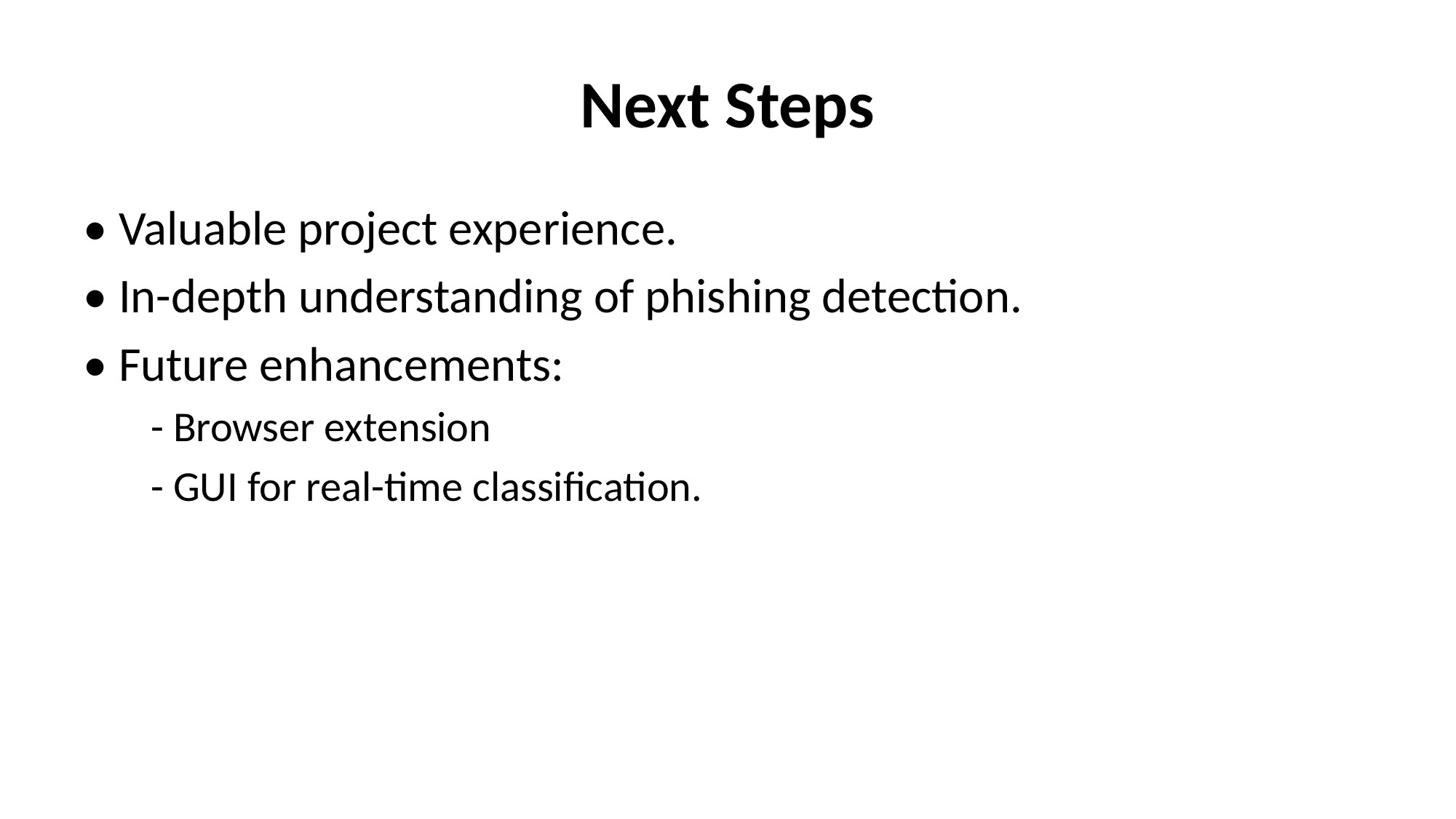

# Next Steps
• Valuable project experience.
• In-depth understanding of phishing detection.
• Future enhancements:
  - Browser extension
  - GUI for real-time classification.